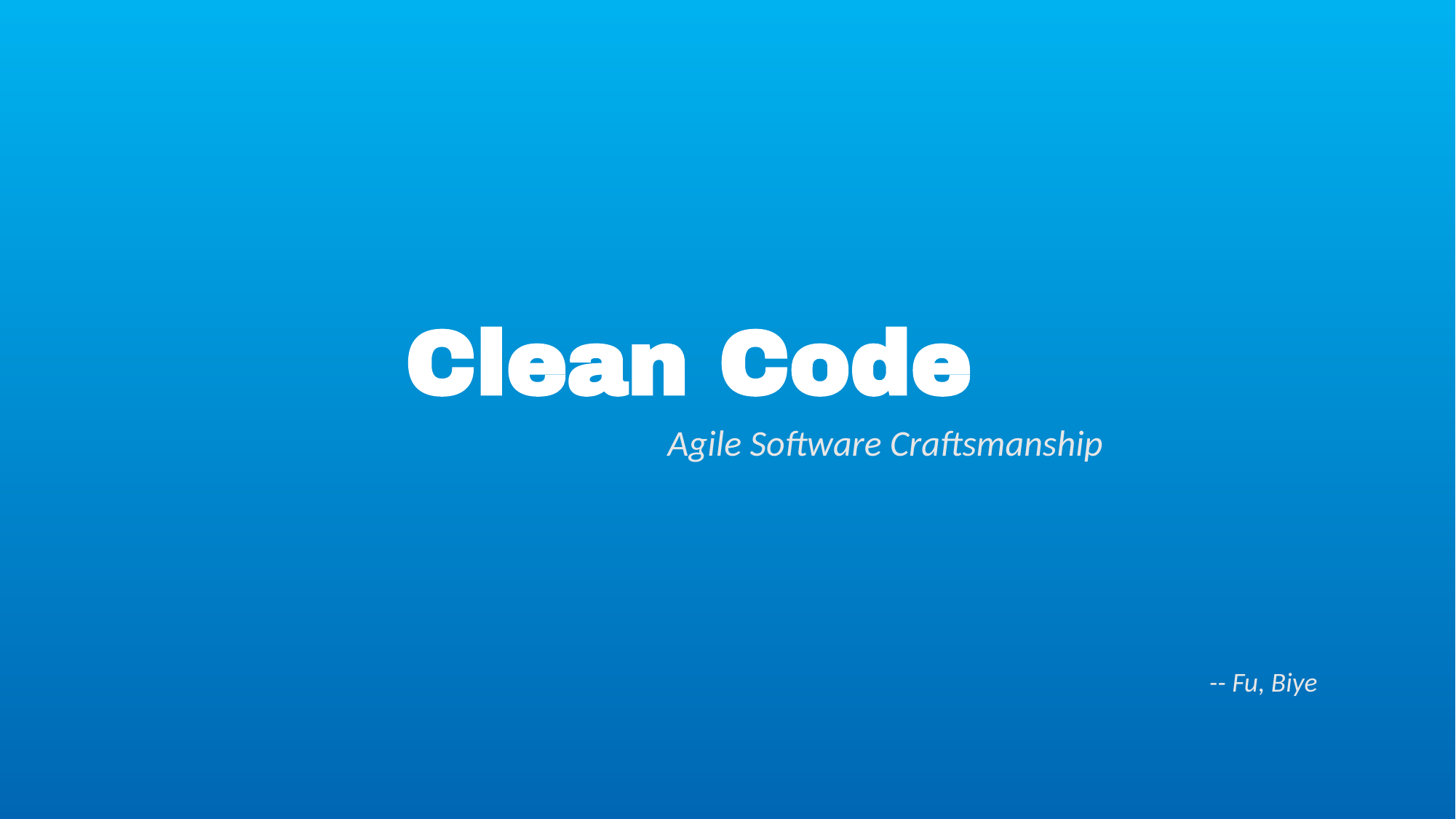

# Clean Code
Agile Software Craftsmanship
-- Fu, Biye